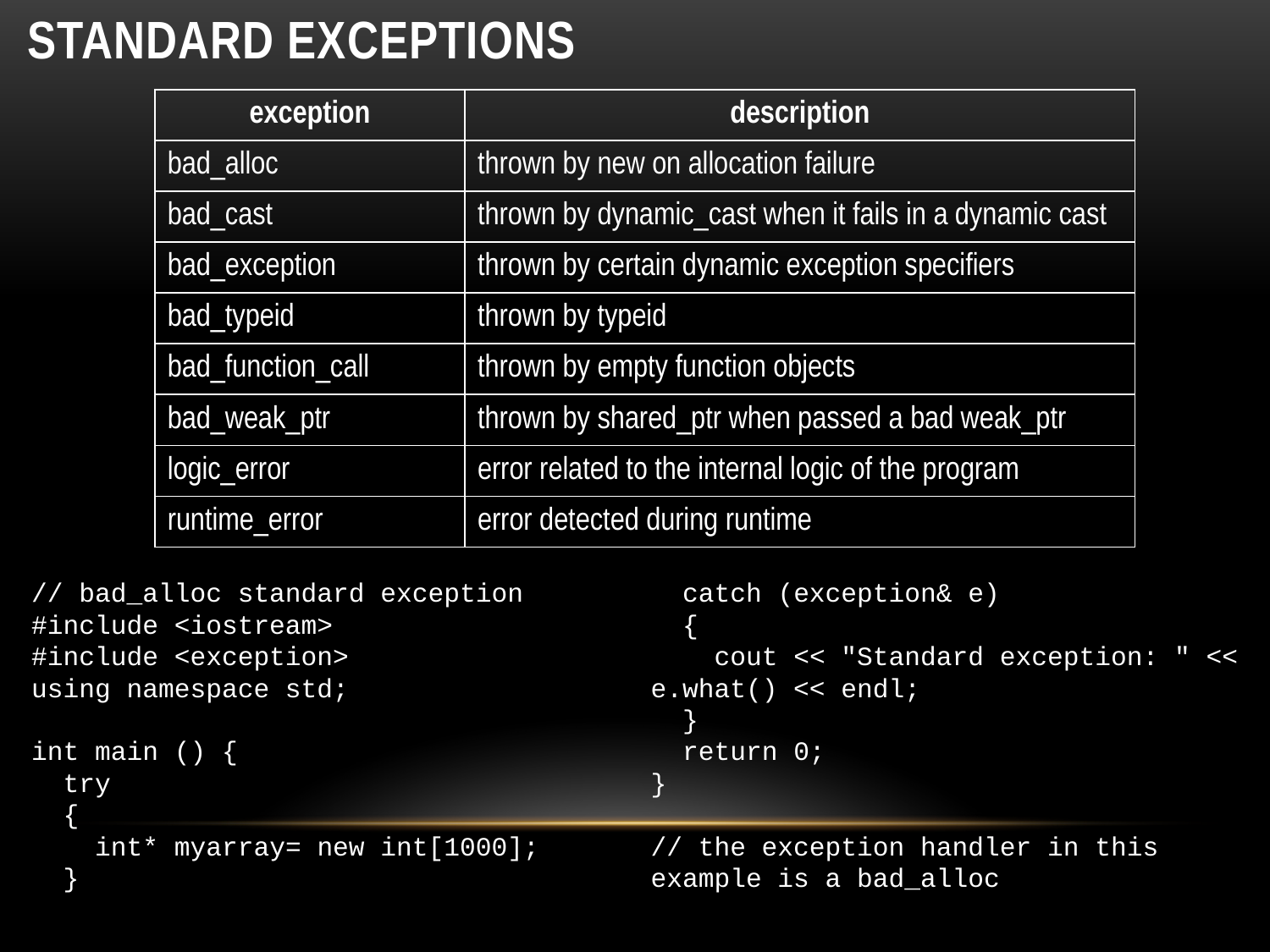

# Standard exceptions
| exception | description |
| --- | --- |
| bad\_alloc | thrown by new on allocation failure |
| bad\_cast | thrown by dynamic\_cast when it fails in a dynamic cast |
| bad\_exception | thrown by certain dynamic exception specifiers |
| bad\_typeid | thrown by typeid |
| bad\_function\_call | thrown by empty function objects |
| bad\_weak\_ptr | thrown by shared\_ptr when passed a bad weak\_ptr |
| logic\_error | error related to the internal logic of the program |
| runtime\_error | error detected during runtime |
// bad_alloc standard exception
#include <iostream>
#include <exception>
using namespace std;

int main () {
  try
  {
    int* myarray= new int[1000];
  }
  catch (exception& e)
  {
    cout << "Standard exception: " << e.what() << endl;
  }
  return 0;
}

// the exception handler in this example is a bad_alloc